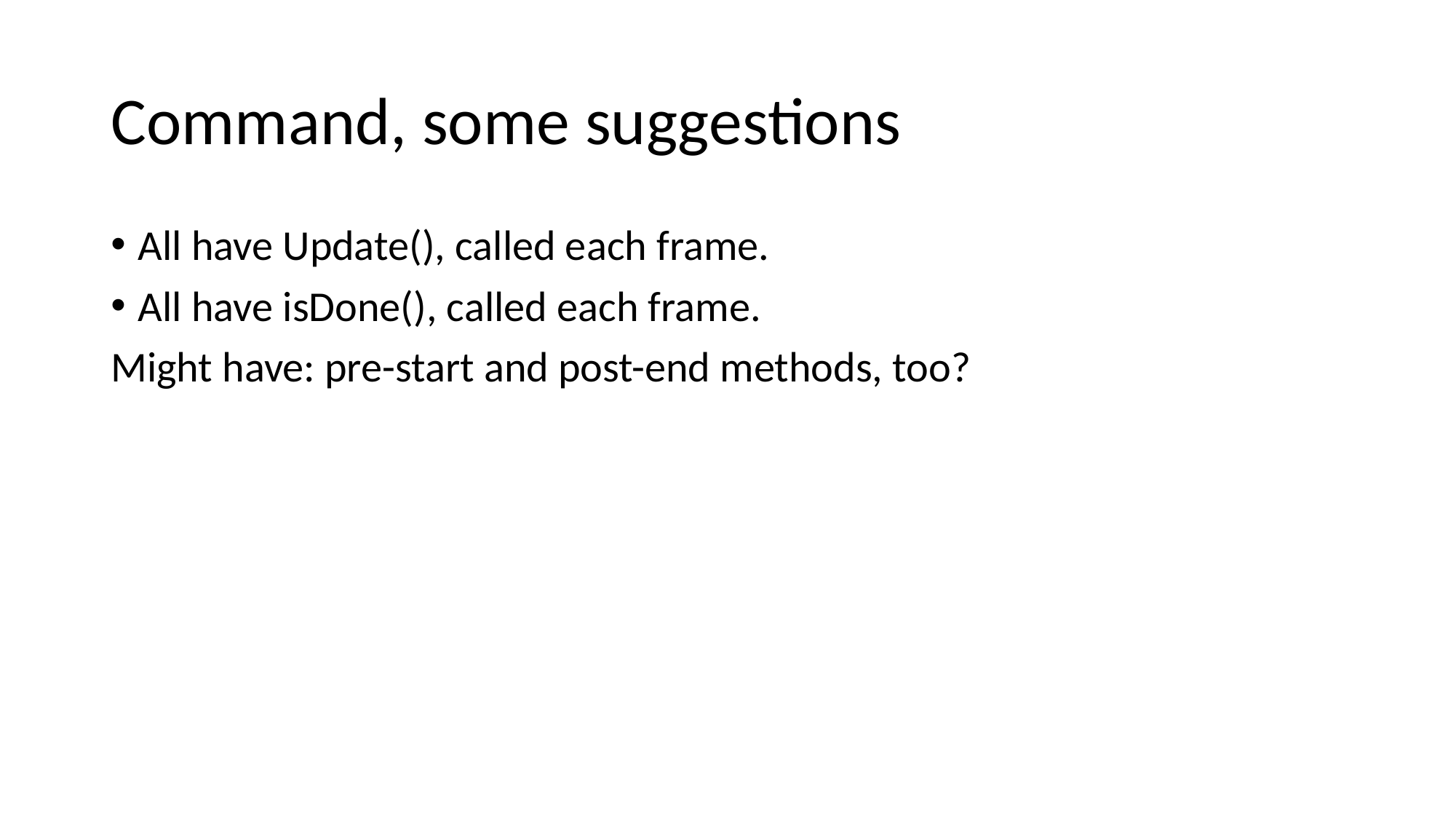

# Command, some suggestions
All have Update(), called each frame.
All have isDone(), called each frame.
Might have: pre-start and post-end methods, too?